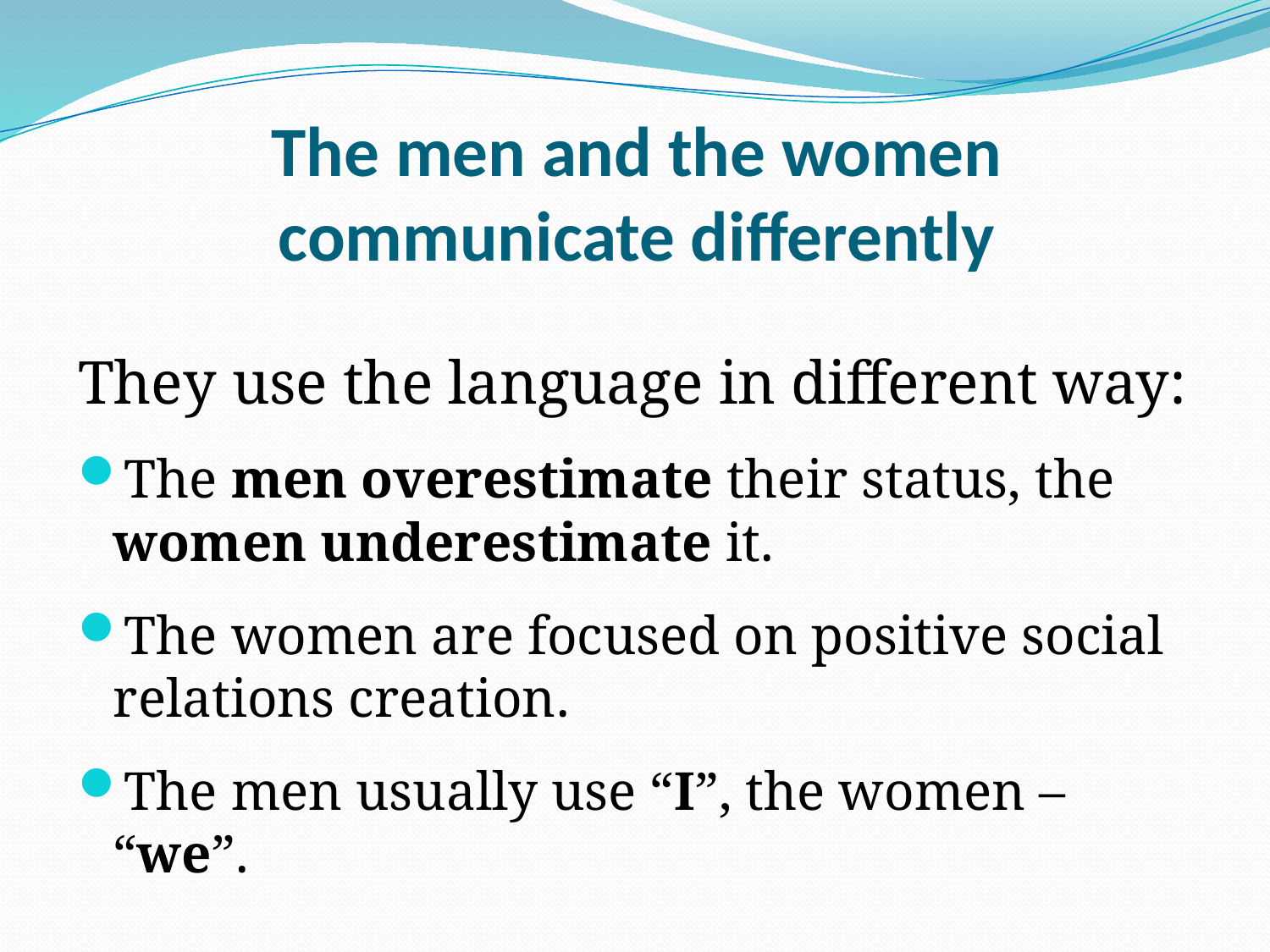

# The men and the women communicate differently
They use the language in different way:
The men overestimate their status, the women underestimate it.
The women are focused on positive social relations creation.
The men usually use “I”, the women – “we”.